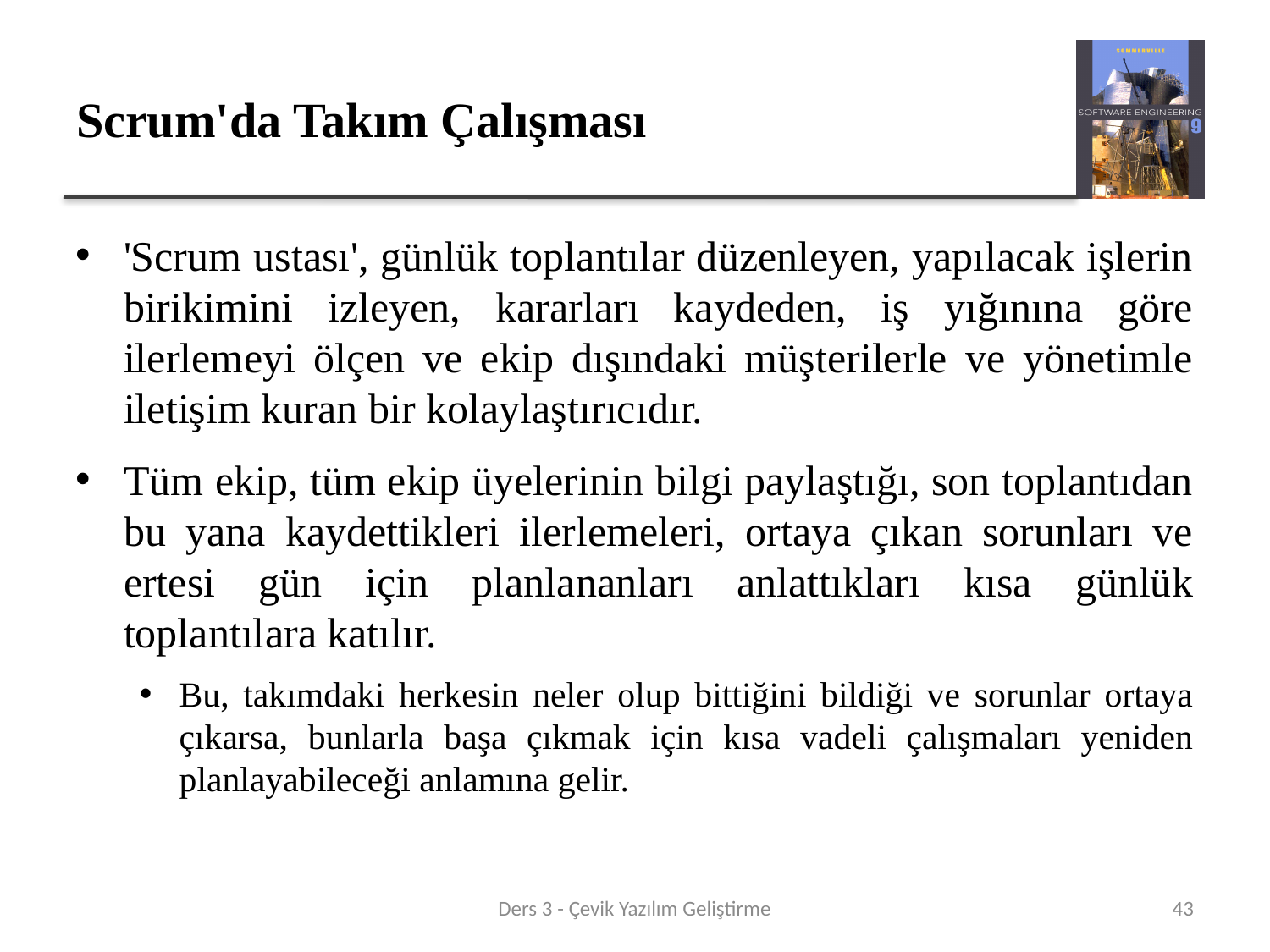

# Scrum'da Takım Çalışması
'Scrum ustası', günlük toplantılar düzenleyen, yapılacak işlerin birikimini izleyen, kararları kaydeden, iş yığınına göre ilerlemeyi ölçen ve ekip dışındaki müşterilerle ve yönetimle iletişim kuran bir kolaylaştırıcıdır.
Tüm ekip, tüm ekip üyelerinin bilgi paylaştığı, son toplantıdan bu yana kaydettikleri ilerlemeleri, ortaya çıkan sorunları ve ertesi gün için planlananları anlattıkları kısa günlük toplantılara katılır.
Bu, takımdaki herkesin neler olup bittiğini bildiği ve sorunlar ortaya çıkarsa, bunlarla başa çıkmak için kısa vadeli çalışmaları yeniden planlayabileceği anlamına gelir.
Ders 3 - Çevik Yazılım Geliştirme
43